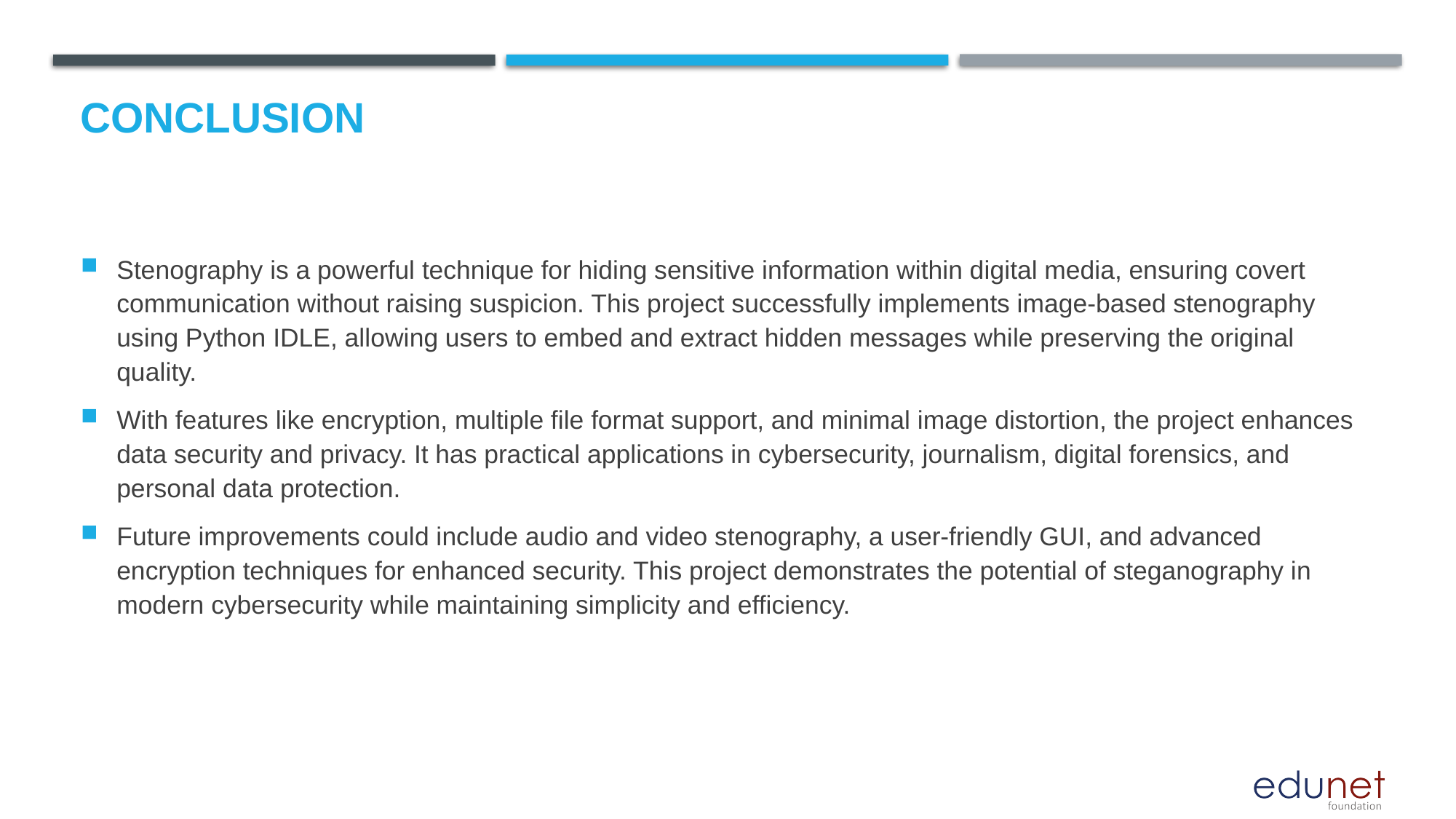

# Conclusion
Stenography is a powerful technique for hiding sensitive information within digital media, ensuring covert communication without raising suspicion. This project successfully implements image-based stenography using Python IDLE, allowing users to embed and extract hidden messages while preserving the original quality.
With features like encryption, multiple file format support, and minimal image distortion, the project enhances data security and privacy. It has practical applications in cybersecurity, journalism, digital forensics, and personal data protection.
Future improvements could include audio and video stenography, a user-friendly GUI, and advanced encryption techniques for enhanced security. This project demonstrates the potential of steganography in modern cybersecurity while maintaining simplicity and efficiency.